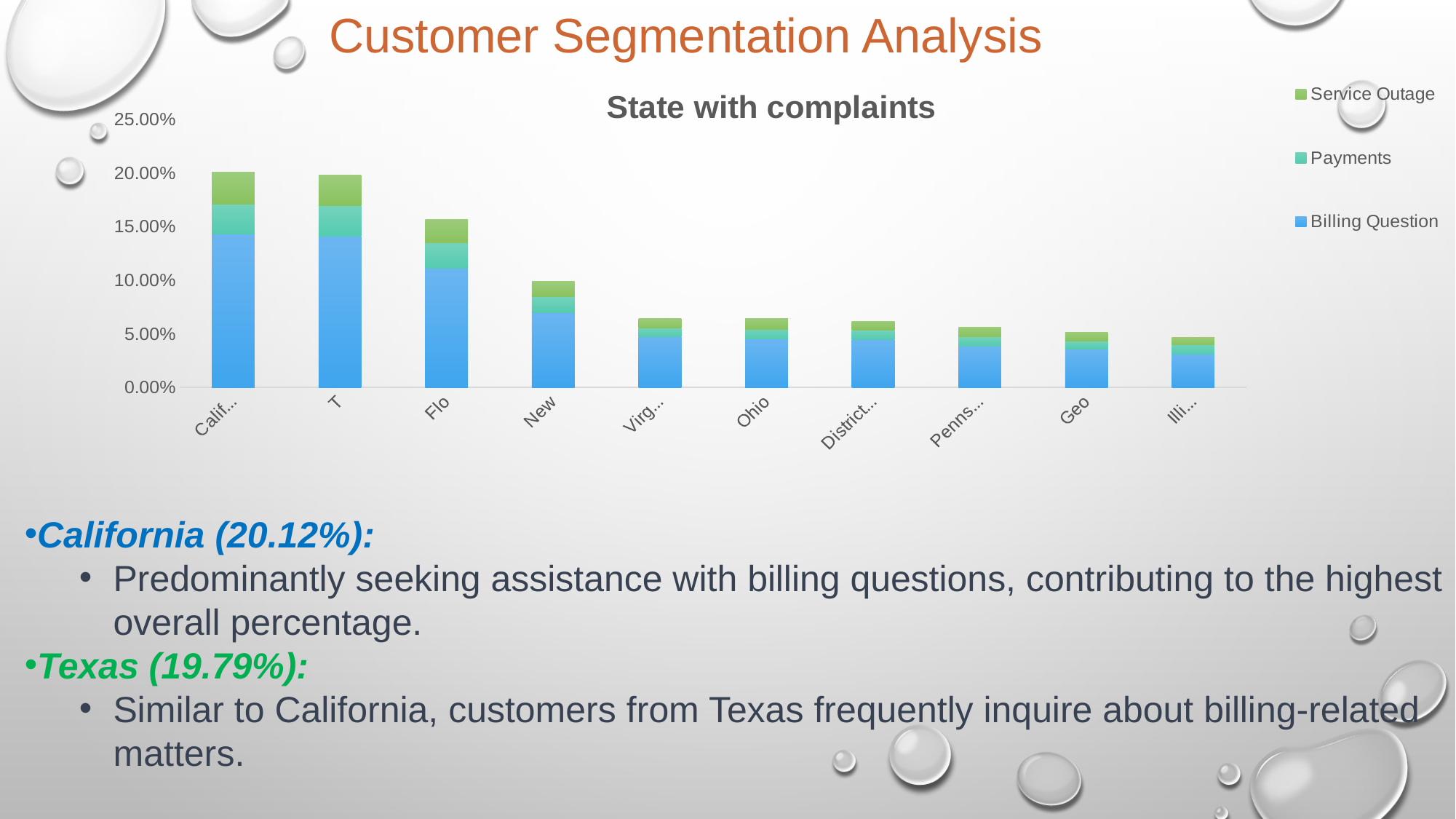

### Chart: State with complaints

| Category | Billing Question | Payments | Service Outage |
|---|---|---|---|
| California | 0.14339539007092197 | 0.0277593085106383 | 0.030031028368794326 |
| Texas | 0.1413453014184397 | 0.028091755319148936 | 0.028479609929078015 |
| Florida | 0.11164671985815602 | 0.023160460992907802 | 0.022218528368794326 |
| New York | 0.07020168439716312 | 0.014793882978723404 | 0.013962765957446808 |
| Virginia | 0.04731826241134752 | 0.008311170212765957 | 0.008865248226950355 |
| Ohio | 0.04537898936170213 | 0.009197695035460992 | 0.00969636524822695 |
| District of Columbia | 0.04465868794326241 | 0.009086879432624113 | 0.00775709219858156 |
| Pennsylvania | 0.038840868794326244 | 0.008311170212765957 | 0.009197695035460992 |
| Georgia | 0.036181294326241134 | 0.007313829787234043 | 0.0078125 |
| Illinois | 0.031471631205673756 | 0.008366578014184398 | 0.007147606382978723 |
Customer Segmentation Analysis
California (20.12%):
Predominantly seeking assistance with billing questions, contributing to the highest overall percentage.
Texas (19.79%):
Similar to California, customers from Texas frequently inquire about billing-related matters.